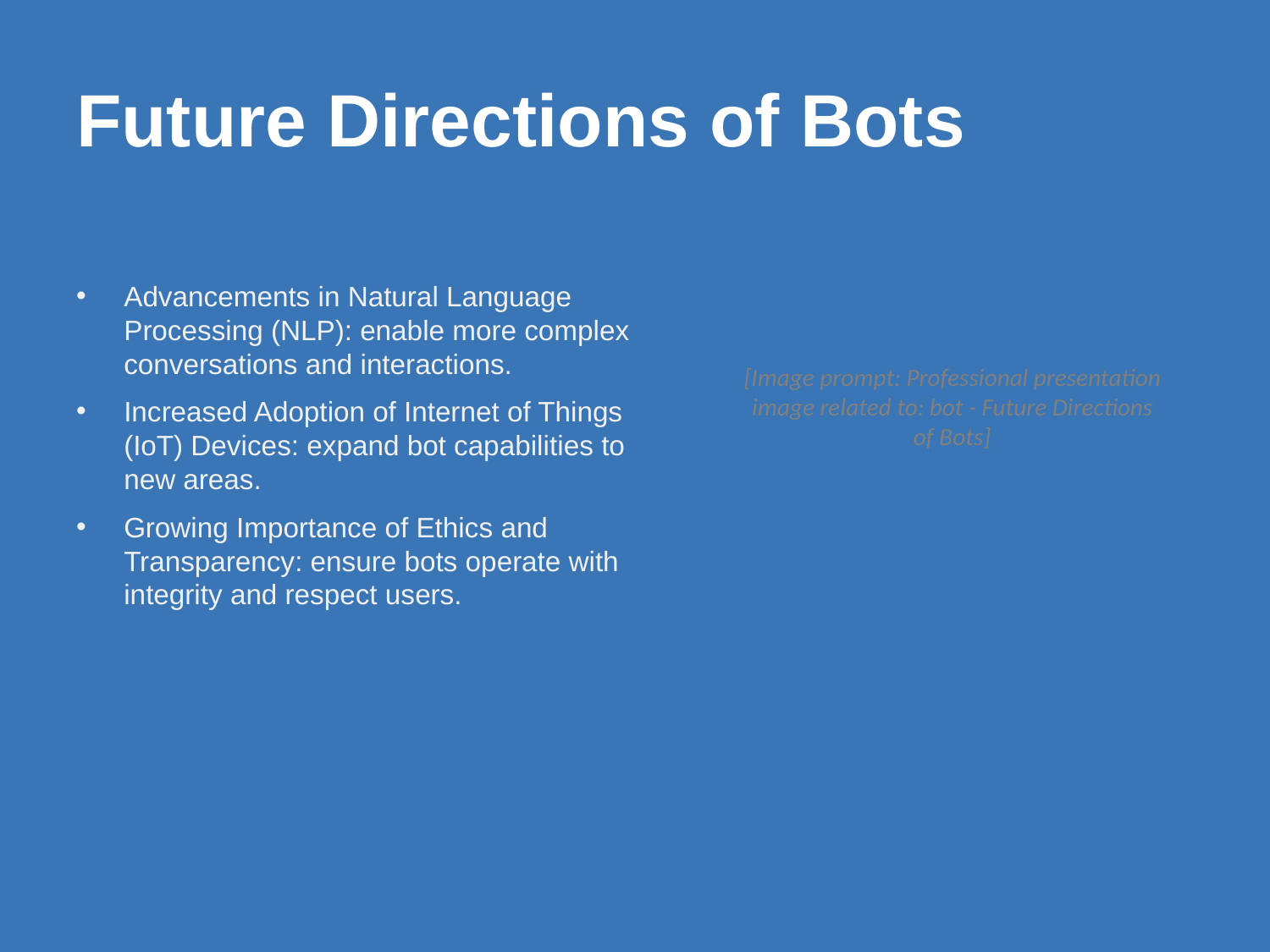

# Future Directions of Bots

Advancements in Natural Language Processing (NLP): enable more complex conversations and interactions.
Increased Adoption of Internet of Things (IoT) Devices: expand bot capabilities to new areas.
Growing Importance of Ethics and Transparency: ensure bots operate with integrity and respect users.

[Image prompt: Professional presentation image related to: bot - Future Directions of Bots]